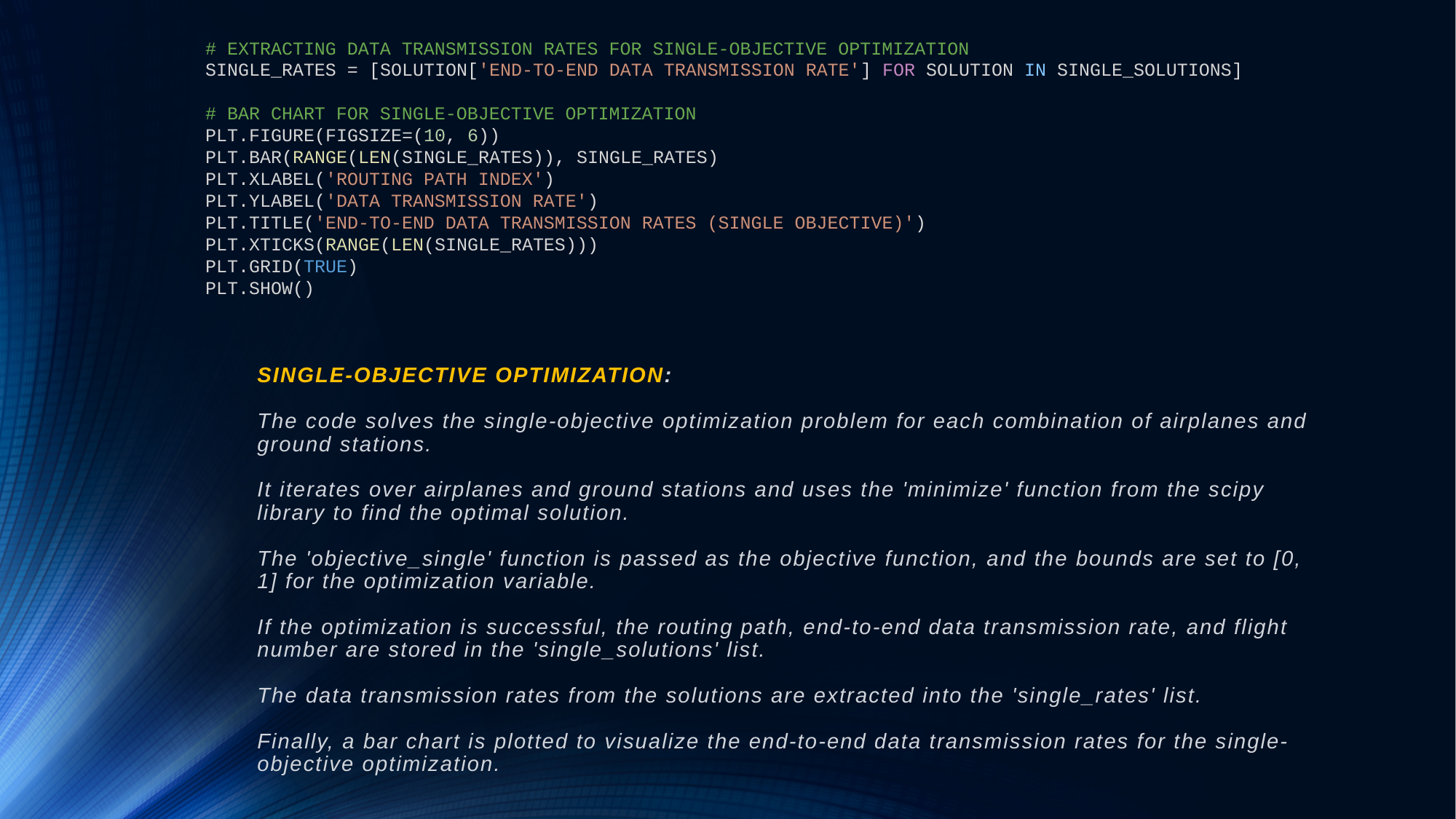

# EXTRACTING DATA TRANSMISSION RATES FOR SINGLE-OBJECTIVE OPTIMIZATION
SINGLE_RATES = [SOLUTION['END-TO-END DATA TRANSMISSION RATE'] FOR SOLUTION IN SINGLE_SOLUTIONS]
# BAR CHART FOR SINGLE-OBJECTIVE OPTIMIZATION
PLT.FIGURE(FIGSIZE=(10, 6))
PLT.BAR(RANGE(LEN(SINGLE_RATES)), SINGLE_RATES)
PLT.XLABEL('ROUTING PATH INDEX')
PLT.YLABEL('DATA TRANSMISSION RATE')
PLT.TITLE('END-TO-END DATA TRANSMISSION RATES (SINGLE OBJECTIVE)')
PLT.XTICKS(RANGE(LEN(SINGLE_RATES)))
PLT.GRID(TRUE)
PLT.SHOW()

# SINGLE-OBJECTIVE OPTIMIZATION: The code solves the single-objective optimization problem for each combination of airplanes and ground stations. It iterates over airplanes and ground stations and uses the 'minimize' function from the scipy library to find the optimal solution. The 'objective_single' function is passed as the objective function, and the bounds are set to [0, 1] for the optimization variable. If the optimization is successful, the routing path, end-to-end data transmission rate, and flight number are stored in the 'single_solutions' list. The data transmission rates from the solutions are extracted into the 'single_rates' list. Finally, a bar chart is plotted to visualize the end-to-end data transmission rates for the single-objective optimization.